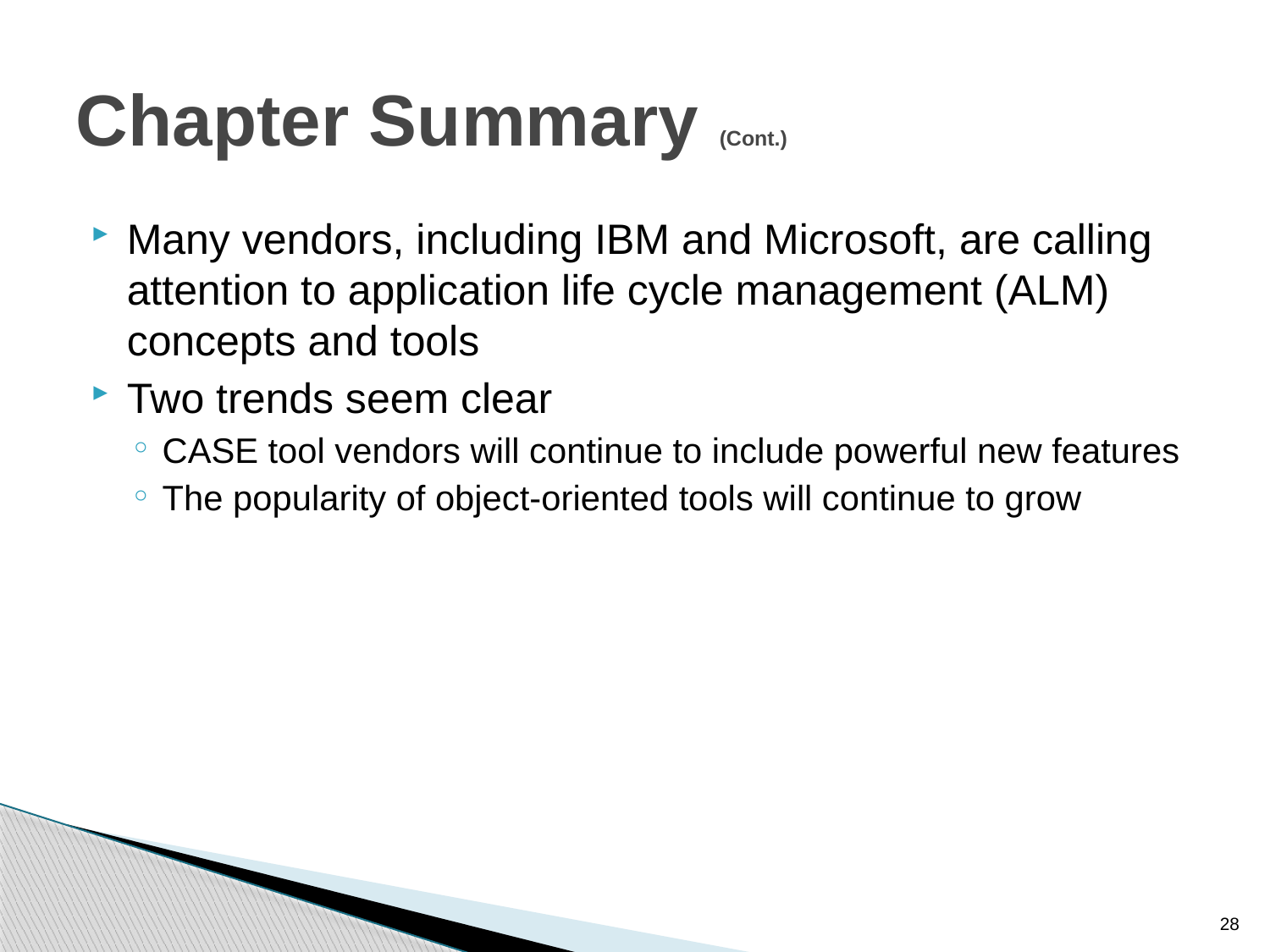

# Chapter Summary (Cont.)
Many vendors, including IBM and Microsoft, are calling attention to application life cycle management (ALM) concepts and tools
Two trends seem clear
CASE tool vendors will continue to include powerful new features
The popularity of object-oriented tools will continue to grow
28